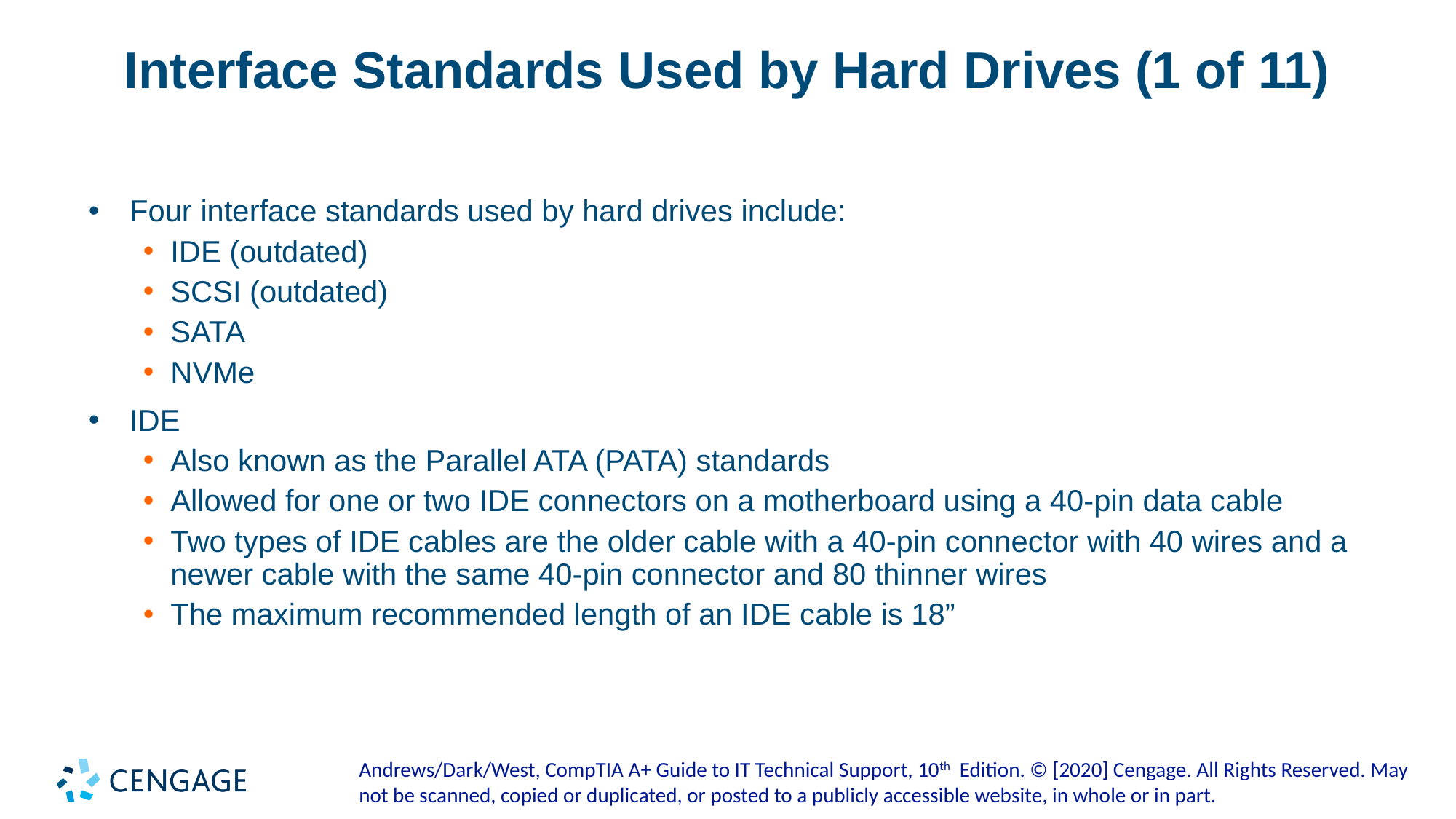

# Interface Standards Used by Hard Drives (1 of 11)
Four interface standards used by hard drives include:
IDE (outdated)
SCSI (outdated)
SATA
NVMe
IDE
Also known as the Parallel ATA (PATA) standards
Allowed for one or two IDE connectors on a motherboard using a 40-pin data cable
Two types of IDE cables are the older cable with a 40-pin connector with 40 wires and a newer cable with the same 40-pin connector and 80 thinner wires
The maximum recommended length of an IDE cable is 18”